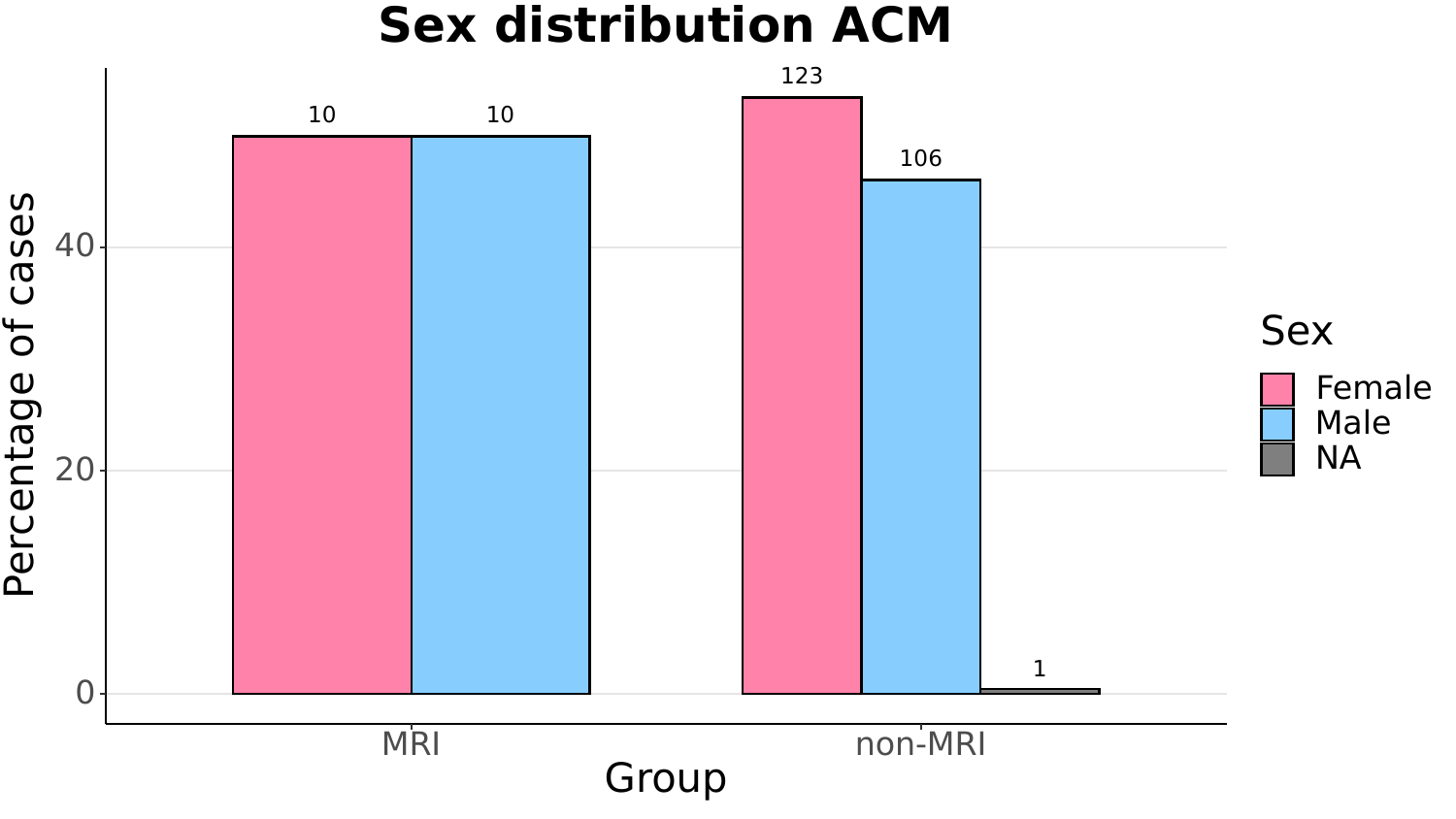

Sex distribution ACM

123

10
10

106

40

Sex

Percentage of cases
Female

Male

NA
20

1
0

non-MRI
MRI
Group